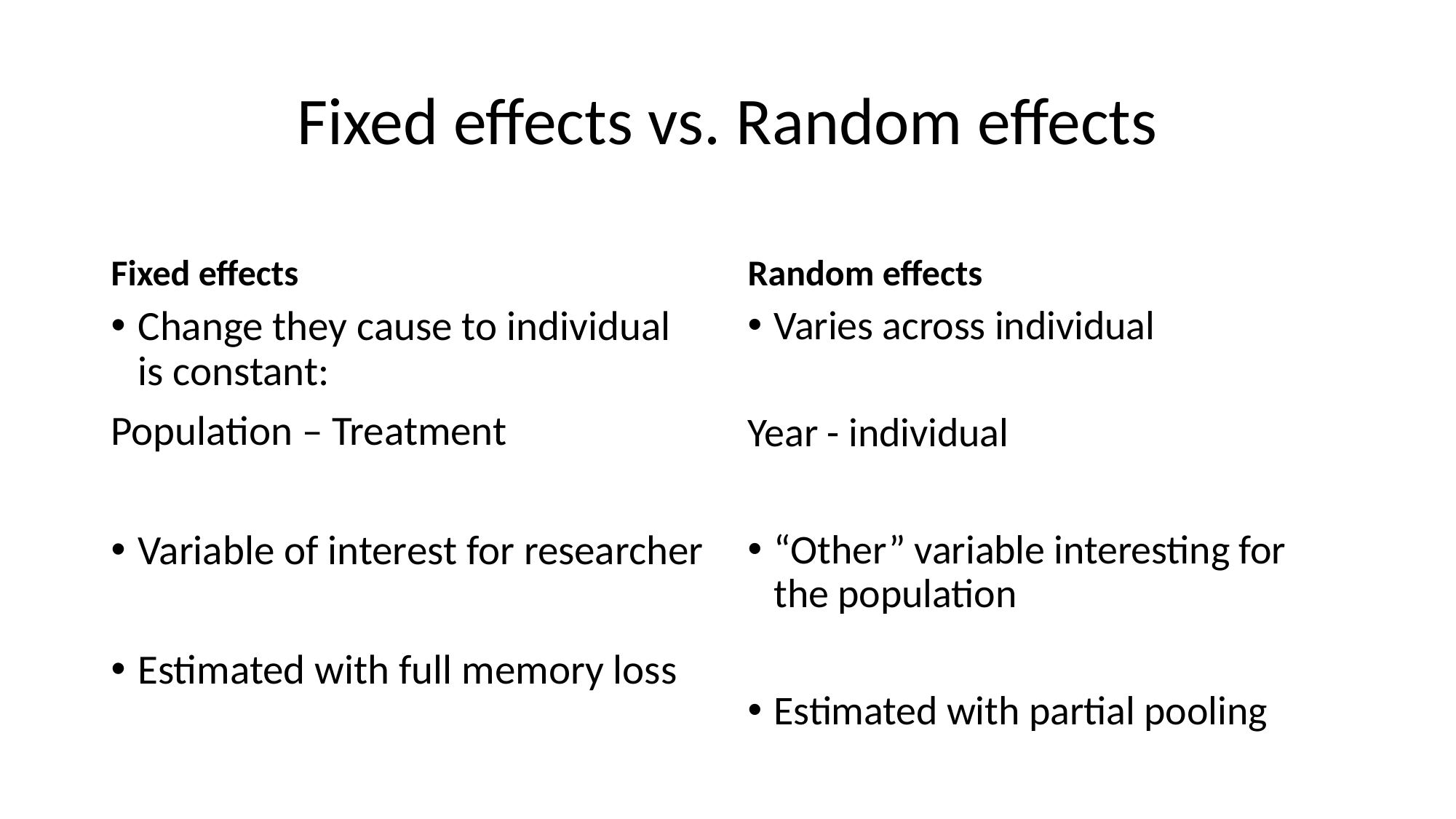

# Fixed effects vs. Random effects
Fixed effects
Random effects
Change they cause to individual is constant:
Population – Treatment

Variable of interest for researcher

Estimated with full memory loss
Varies across individual
Year - individual

“Other” variable interesting for the population

Estimated with partial pooling